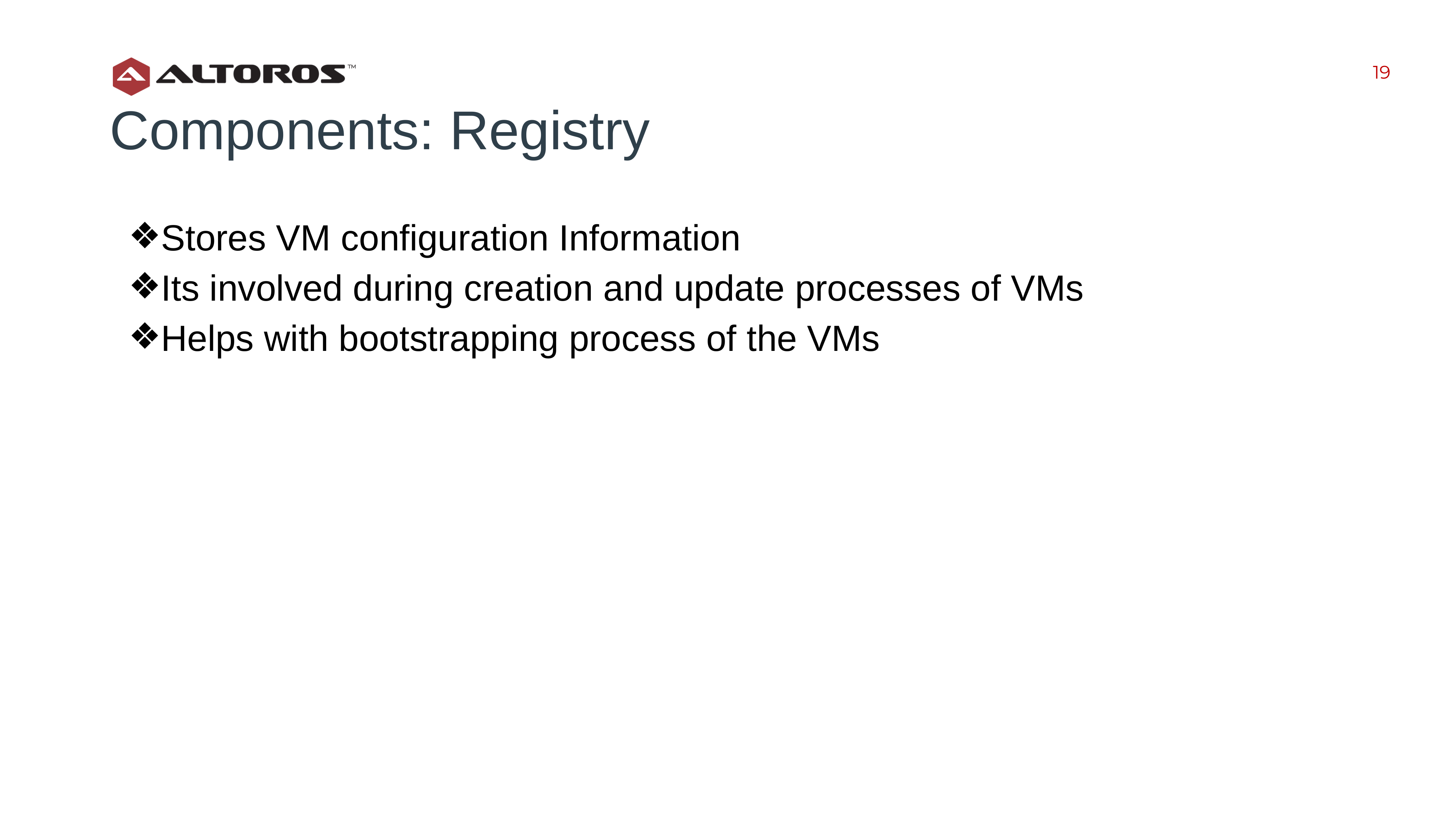

19
19
Components: Registry
Stores VM configuration Information
Its involved during creation and update processes of VMs
Helps with bootstrapping process of the VMs